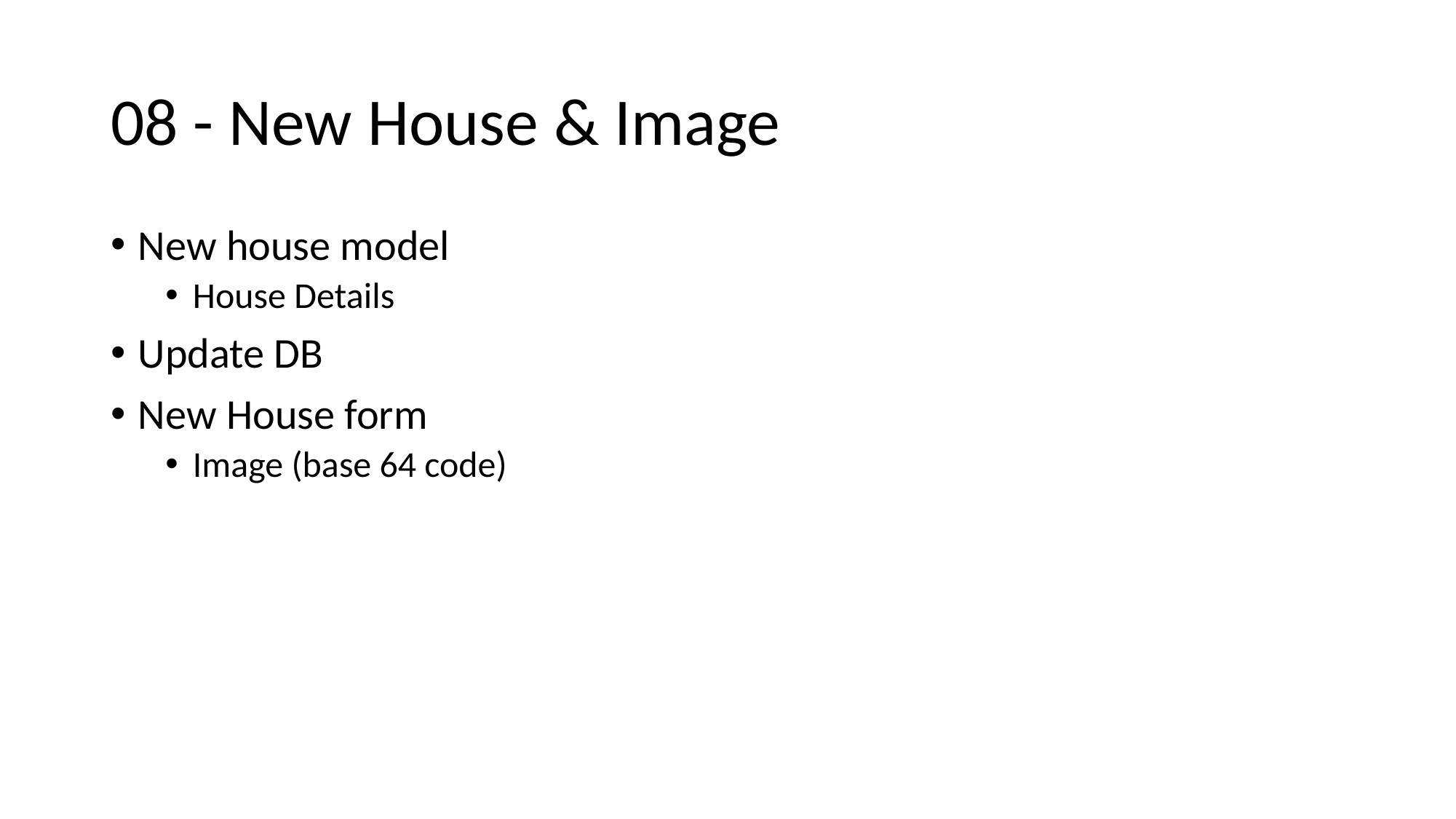

# 08 - New House & Image
New house model
House Details
Update DB
New House form
Image (base 64 code)